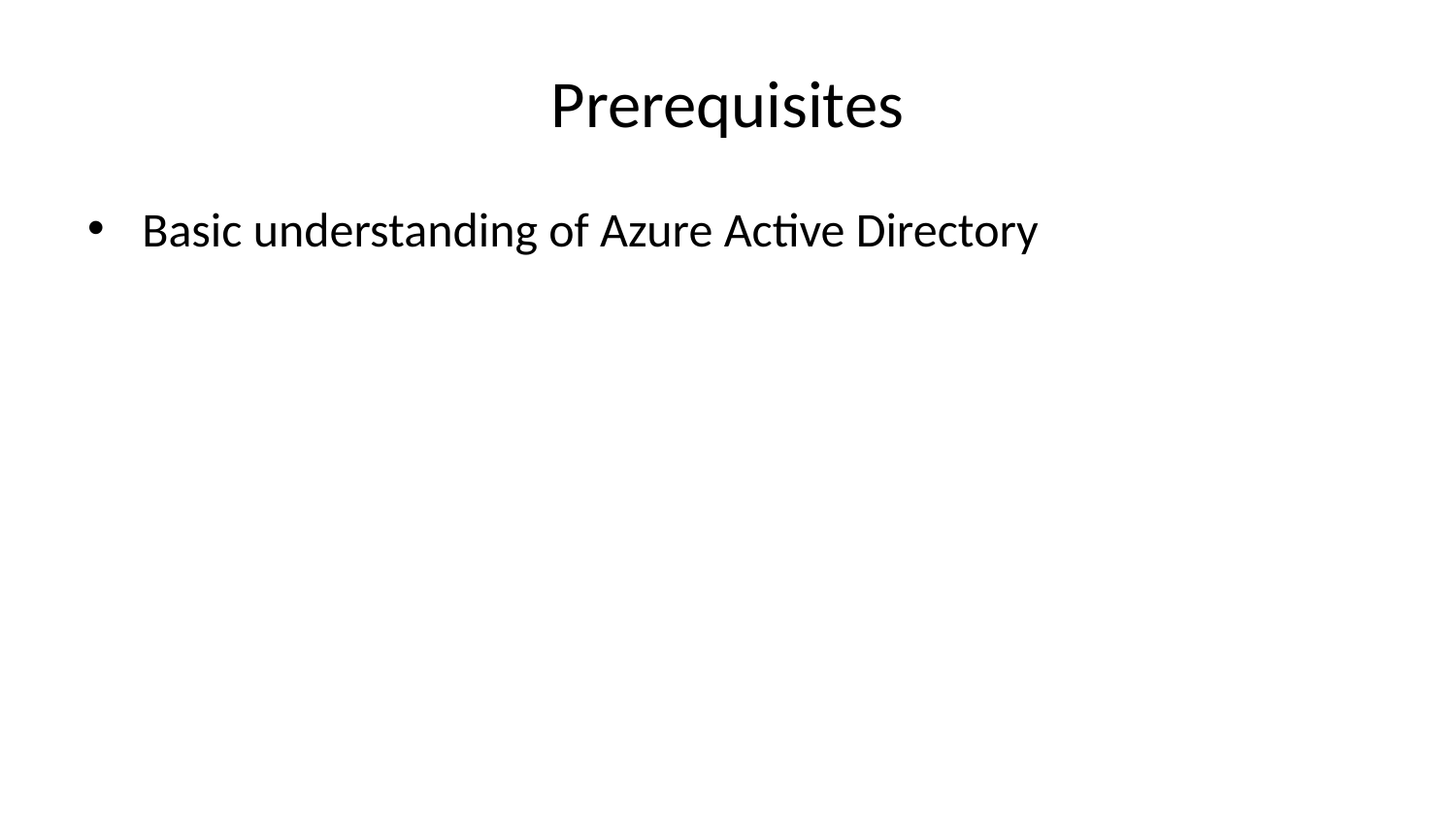

# Prerequisites
Basic understanding of Azure Active Directory